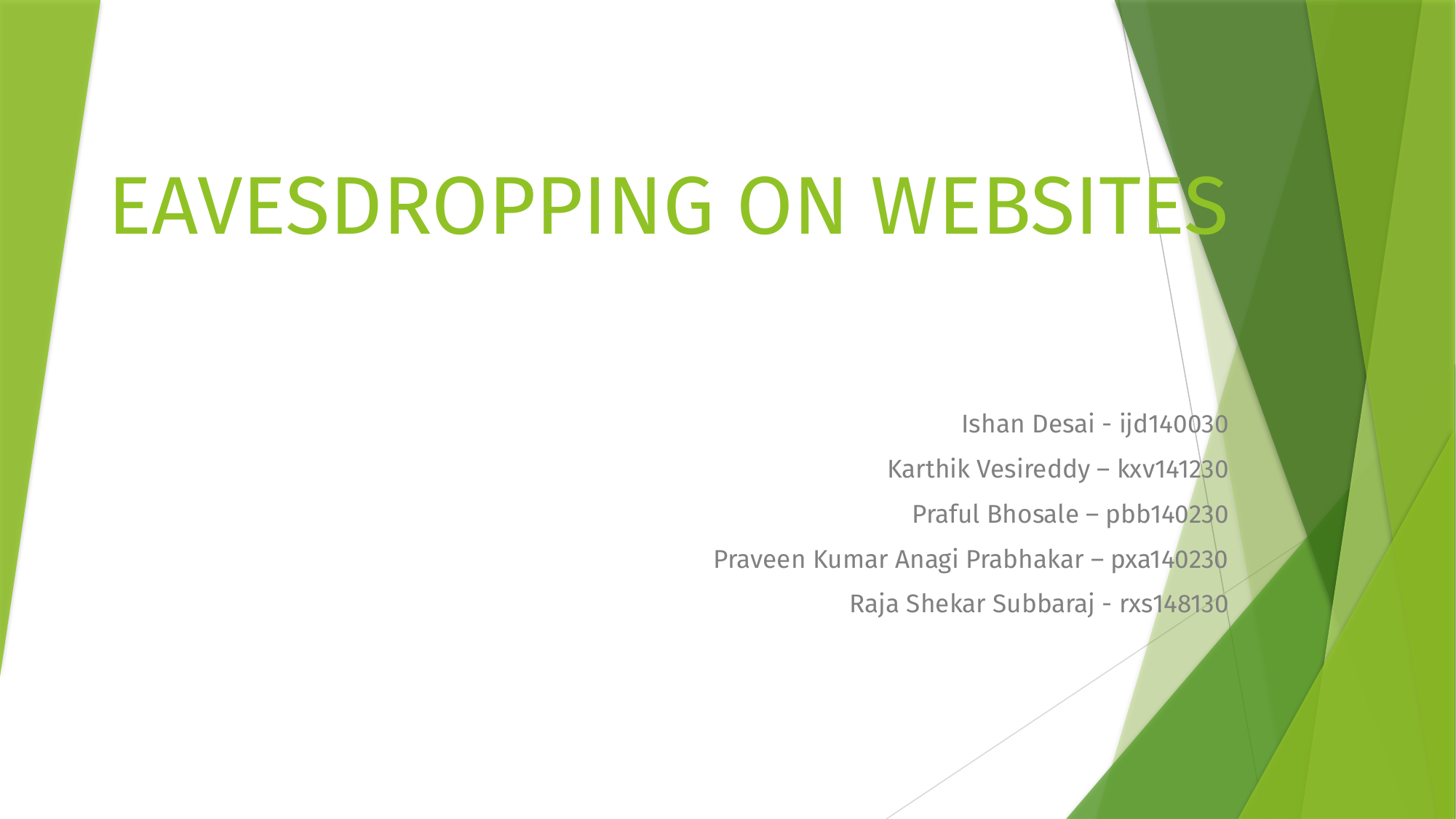

# EAVESDROPPING ON WEBSITES
Ishan Desai - ijd140030
Karthik Vesireddy – kxv141230
Praful Bhosale – pbb140230
Praveen Kumar Anagi Prabhakar – pxa140230
Raja Shekar Subbaraj - rxs148130